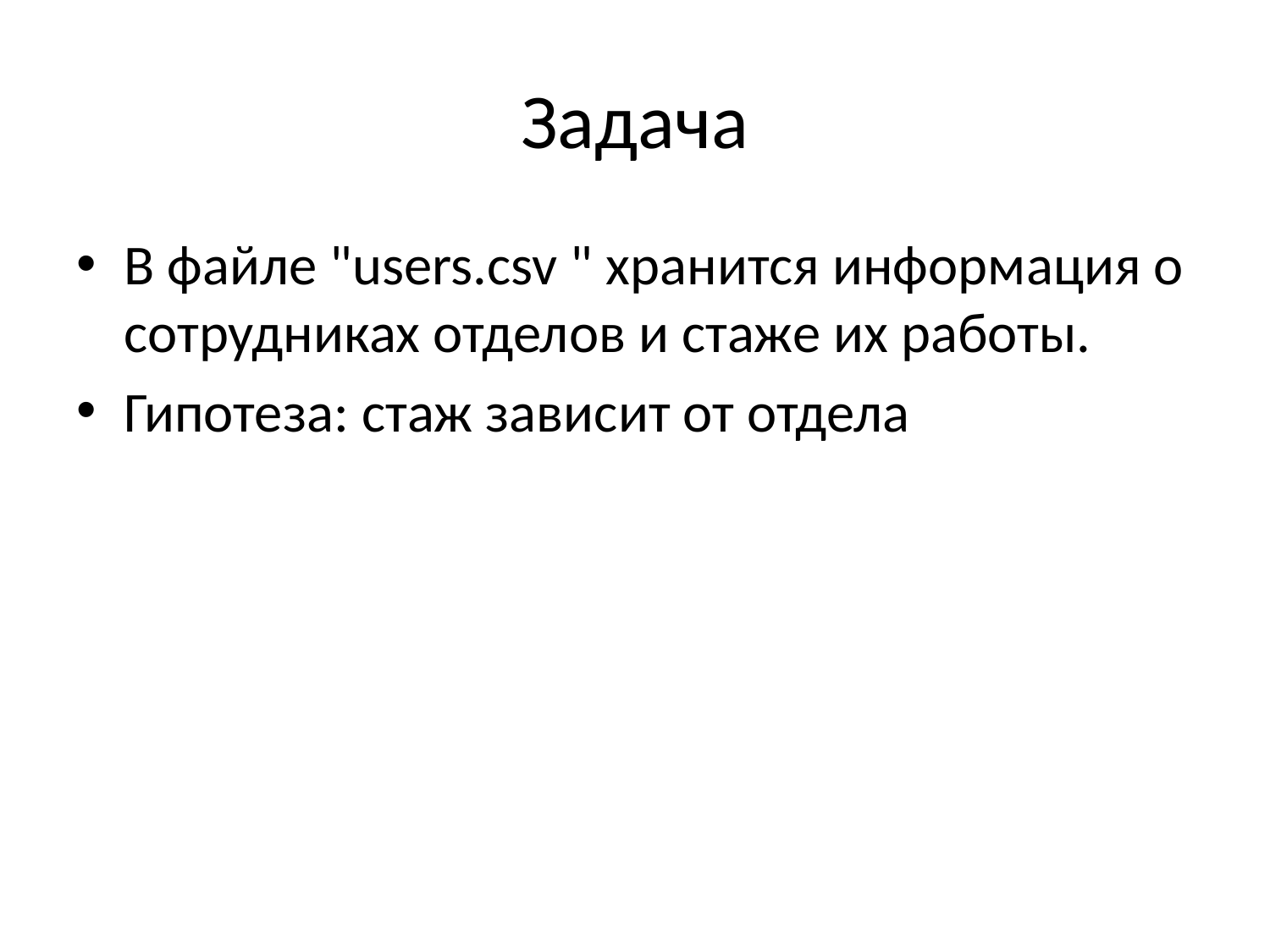

# Задача
В файле "users.csv " хранится информация о сотрудниках отделов и стаже их работы.
Гипотеза: стаж зависит от отдела